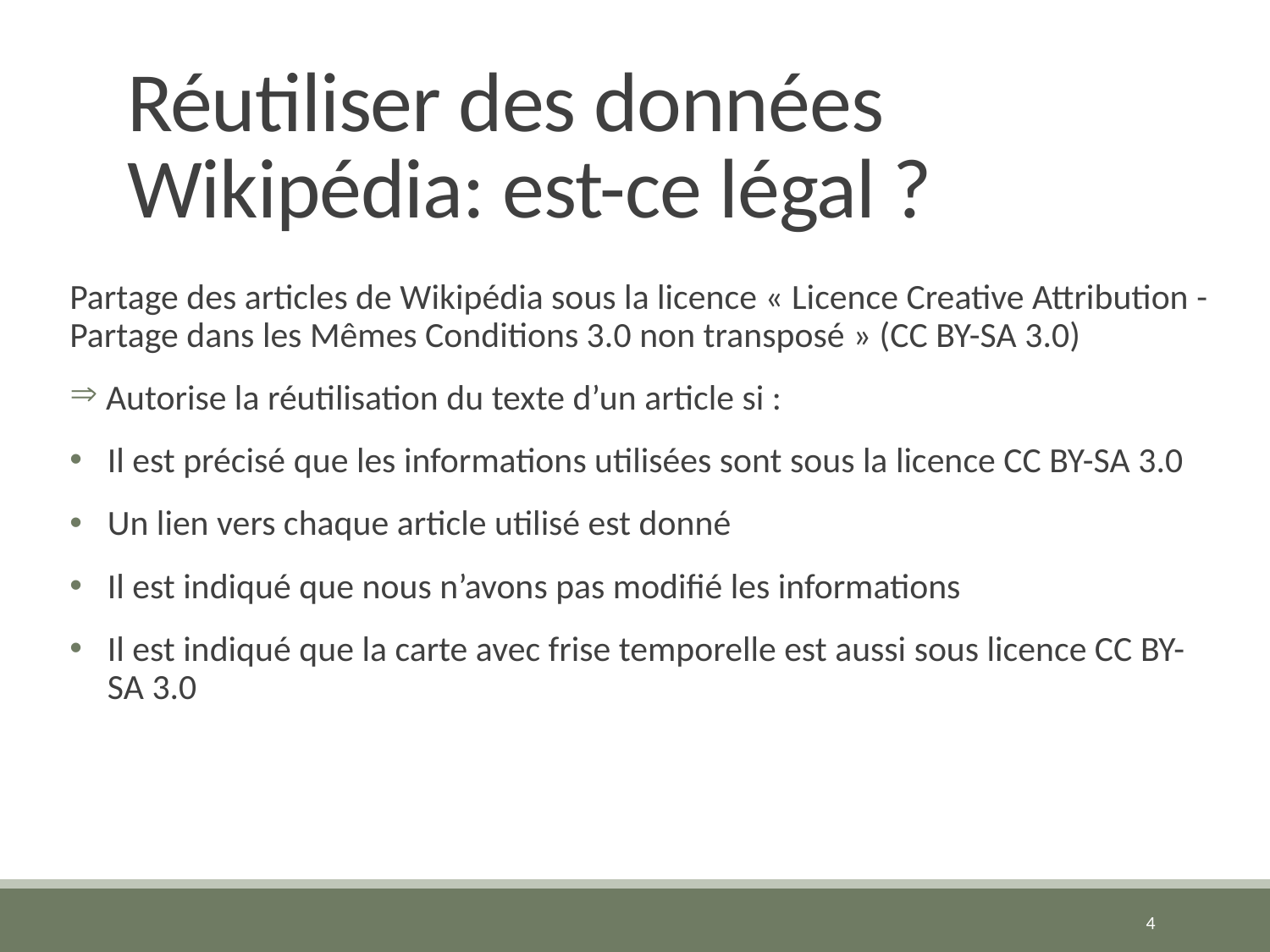

# Réutiliser des données Wikipédia: est-ce légal ?
Partage des articles de Wikipédia sous la licence « Licence Creative Attribution - Partage dans les Mêmes Conditions 3.0 non transposé » (CC BY-SA 3.0)
 Autorise la réutilisation du texte d’un article si :
Il est précisé que les informations utilisées sont sous la licence CC BY-SA 3.0
Un lien vers chaque article utilisé est donné
Il est indiqué que nous n’avons pas modifié les informations
Il est indiqué que la carte avec frise temporelle est aussi sous licence CC BY-SA 3.0

4